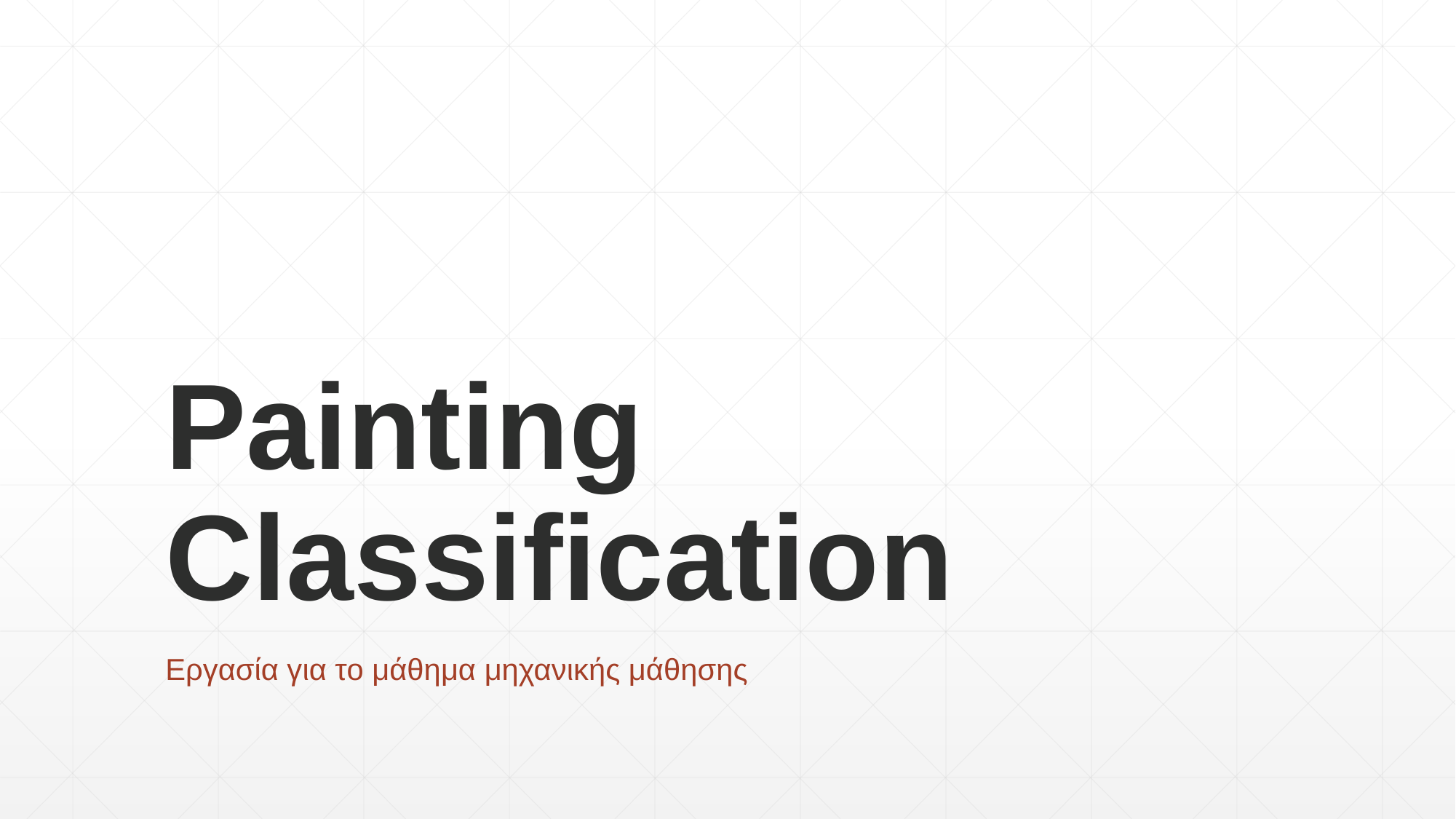

# Painting Classification
Εργασία για το μάθημα μηχανικής μάθησης